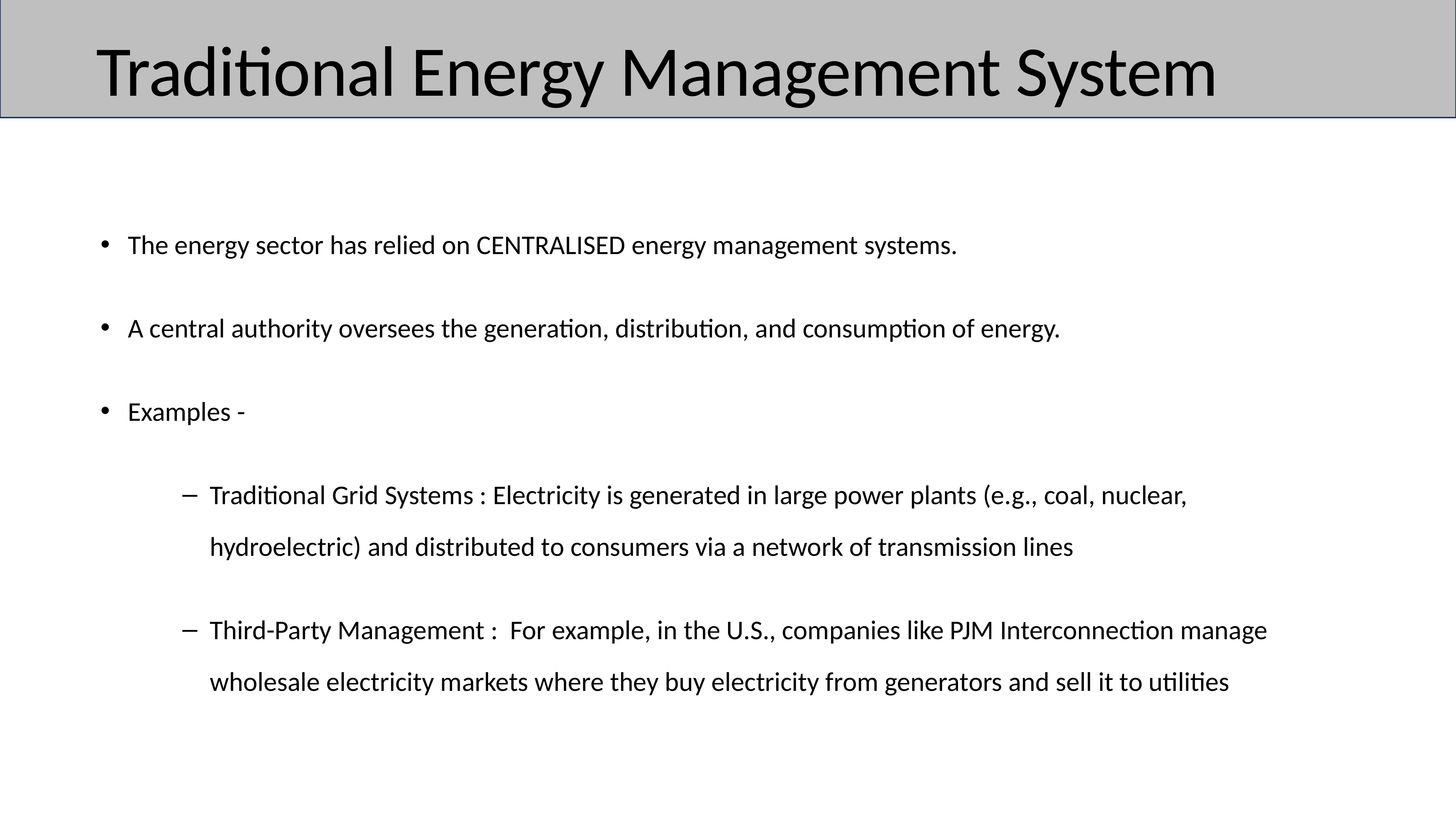

# Traditional Energy Management System

The energy sector has relied on CENTRALISED energy management systems.
A central authority oversees the generation, distribution, and consumption of energy.
Examples -
Traditional Grid Systems : Electricity is generated in large power plants (e.g., coal, nuclear, hydroelectric) and distributed to consumers via a network of transmission lines
Third-Party Management :  For example, in the U.S., companies like PJM Interconnection manage wholesale electricity markets where they buy electricity from generators and sell it to utilities